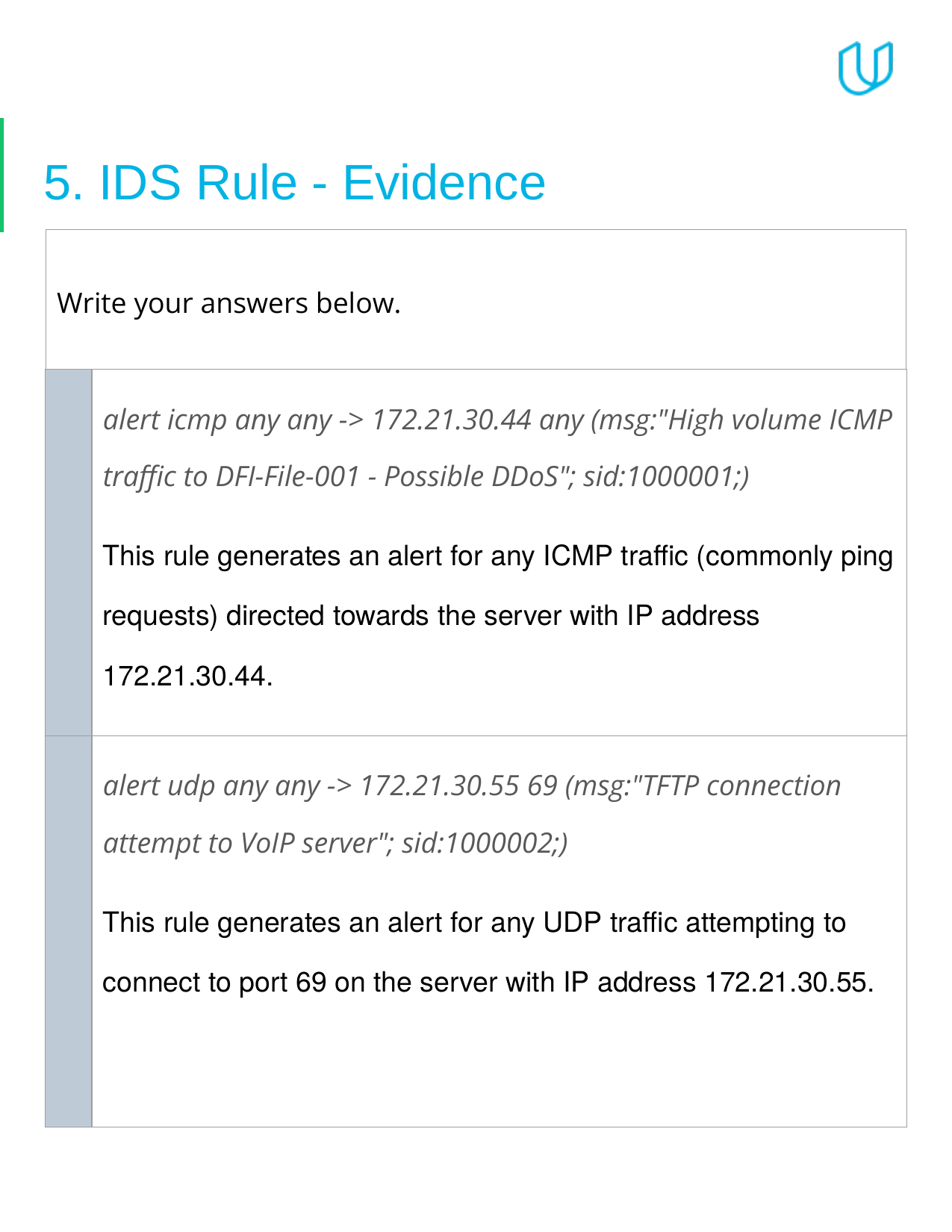

# 5. IDS Rule - Evidence
| Write your answers below. |  |  |
| --- | --- | --- |
|  | alert icmp any any -> 172.21.30.44 any (msg:"High volume ICMP traffic to DFI-File-001 - Possible DDoS"; sid:1000001;) This rule generates an alert for any ICMP traffic (commonly ping requests) directed towards the server with IP address 172.21.30.44. |
| --- | --- |
|  | alert udp any any -> 172.21.30.55 69 (msg:"TFTP connection attempt to VoIP server"; sid:1000002;) This rule generates an alert for any UDP traffic attempting to connect to port 69 on the server with IP address 172.21.30.55. |